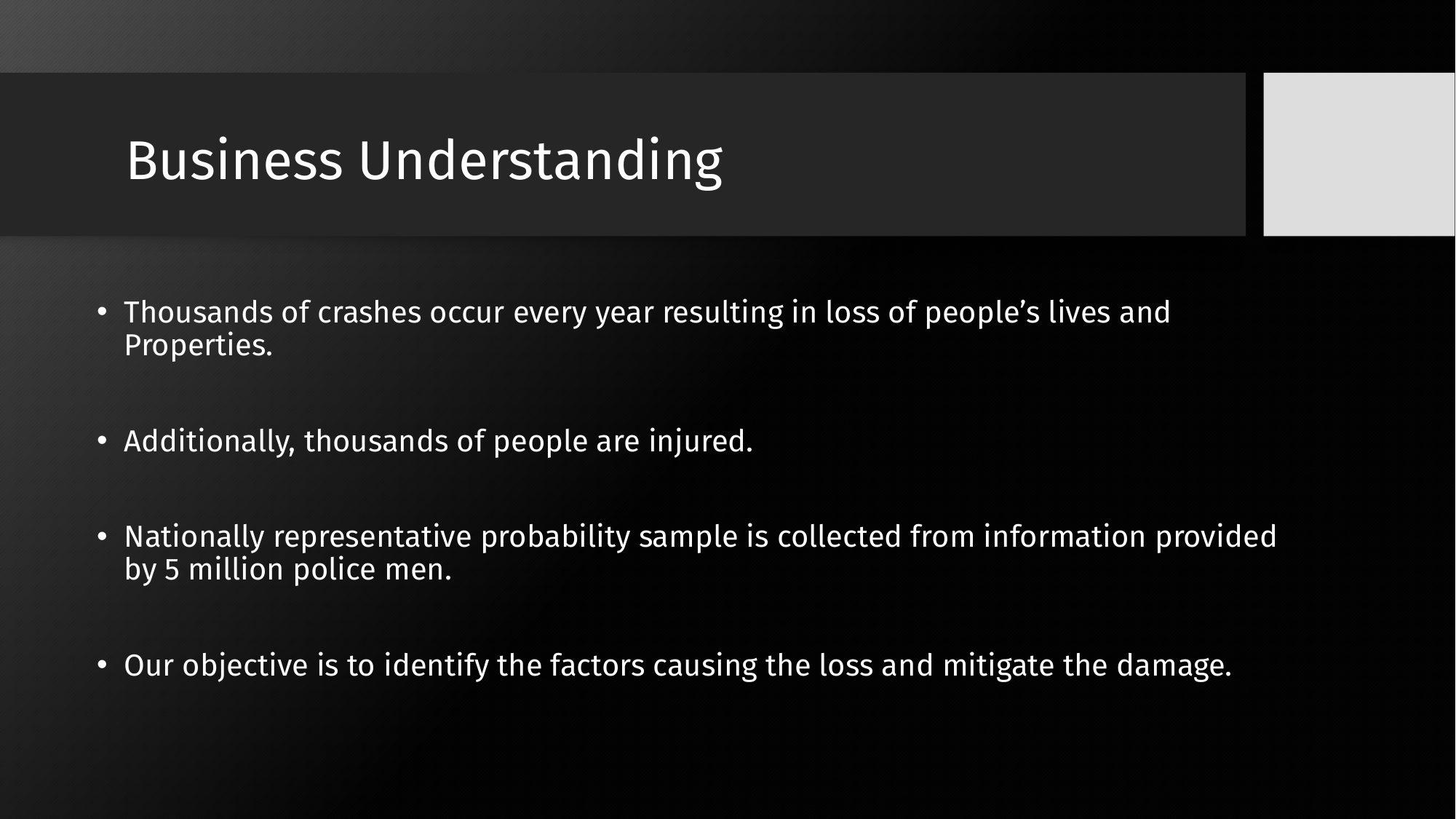

# Business Understanding
Thousands of crashes occur every year resulting in loss of people’s lives and Properties.

Additionally, thousands of people are injured.

Nationally representative probability sample is collected from information provided by 5 million police men.

Our objective is to identify the factors causing the loss and mitigate the damage.